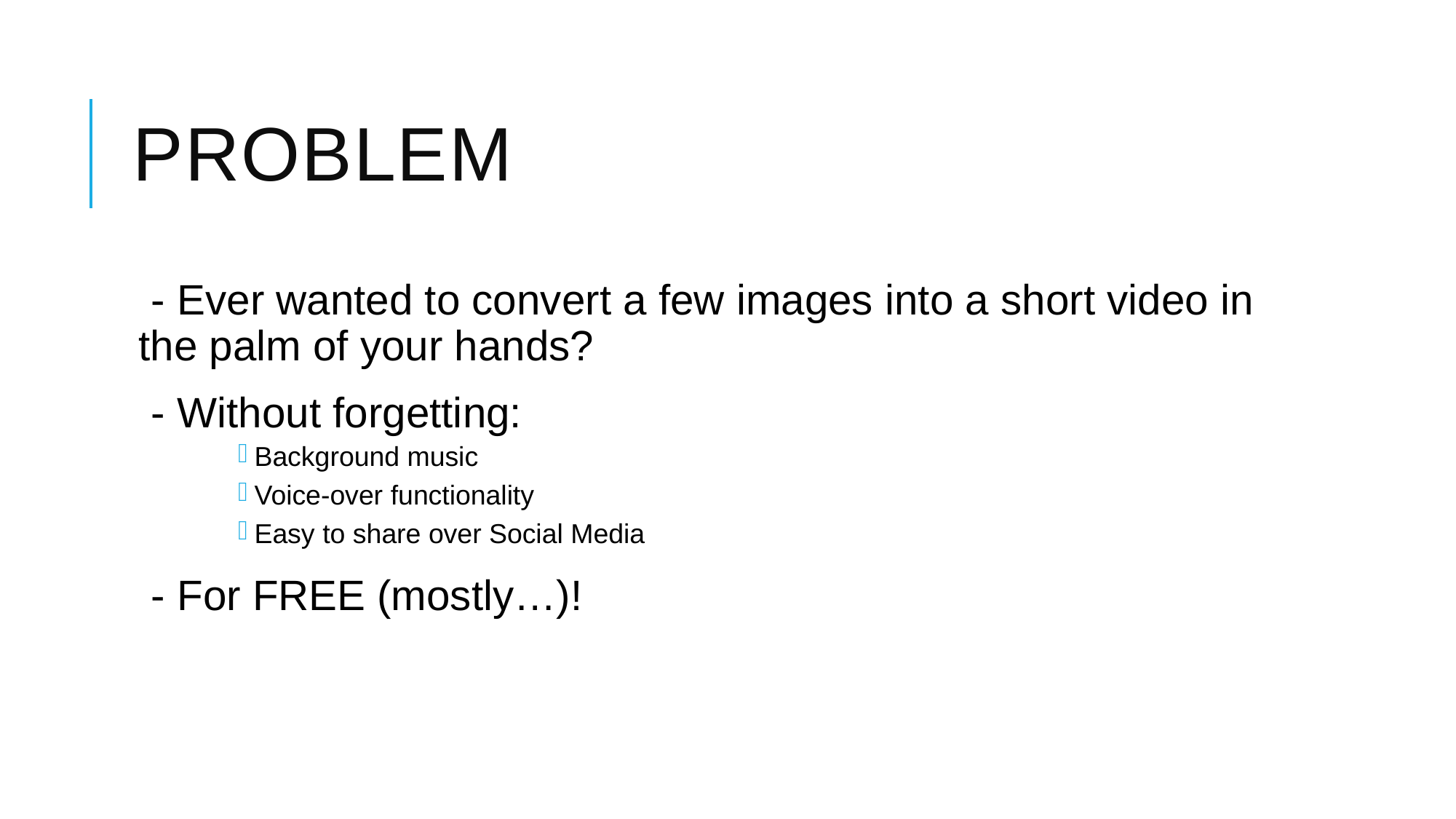

# PROBLEM
 - Ever wanted to convert a few images into a short video in the palm of your hands?
 - Without forgetting:
Background music
Voice-over functionality
Easy to share over Social Media
 - For FREE (mostly…)!